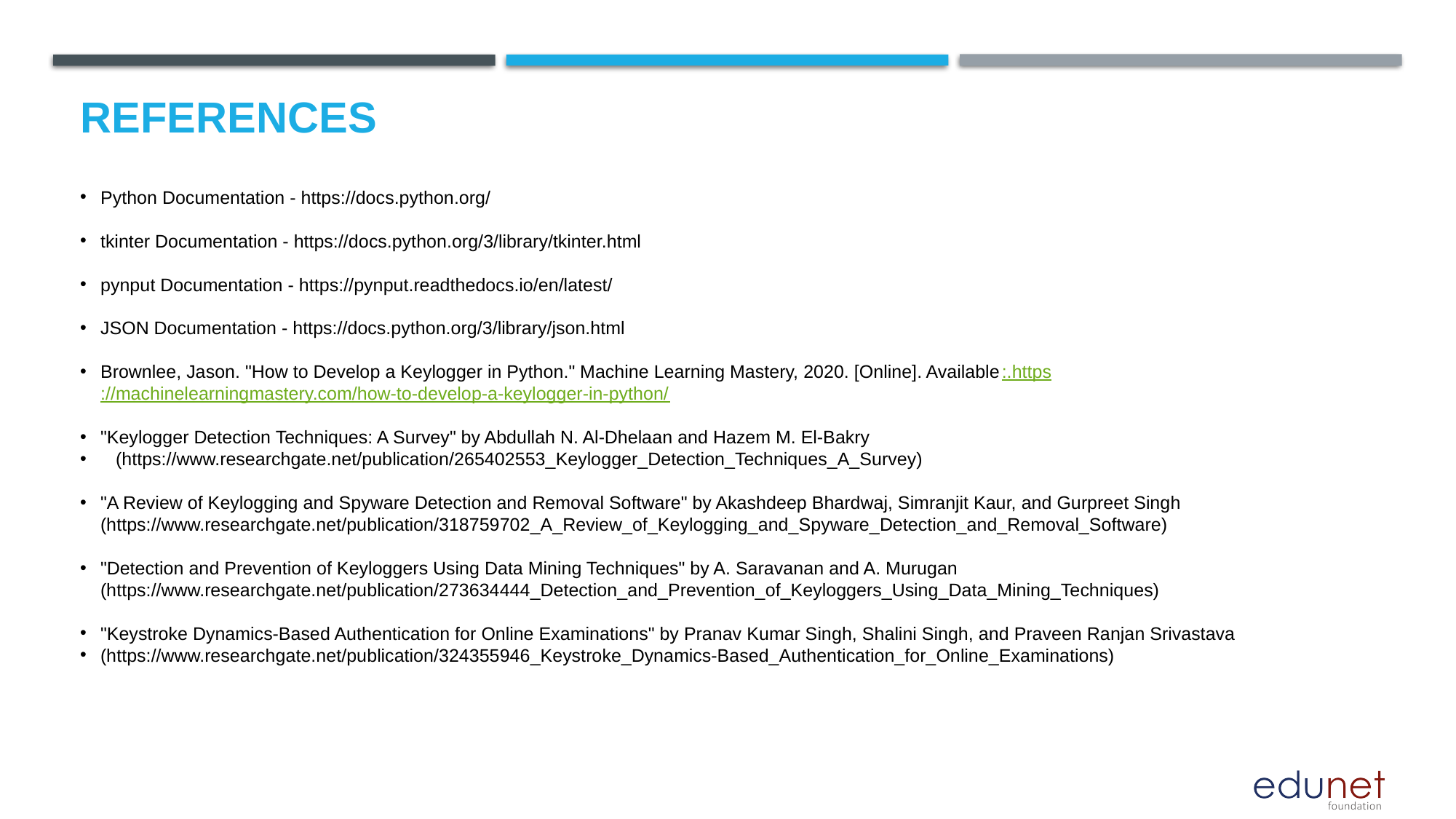

# References

Python Documentation - https://docs.python.org/

tkinter Documentation - https://docs.python.org/3/library/tkinter.html

pynput Documentation - https://pynput.readthedocs.io/en/latest/

JSON Documentation - https://docs.python.org/3/library/json.html

Brownlee, Jason. "How to Develop a Keylogger in Python." Machine Learning Mastery, 2020. [Online]. Available:.https://machinelearningmastery.com/how-to-develop-a-keylogger-in-python/

"Keylogger Detection Techniques: A Survey" by Abdullah N. Al-Dhelaan and Hazem M. El-Bakry
   (https://www.researchgate.net/publication/265402553_Keylogger_Detection_Techniques_A_Survey)

"A Review of Keylogging and Spyware Detection and Removal Software" by Akashdeep Bhardwaj, Simranjit Kaur, and Gurpreet Singh (https://www.researchgate.net/publication/318759702_A_Review_of_Keylogging_and_Spyware_Detection_and_Removal_Software)

"Detection and Prevention of Keyloggers Using Data Mining Techniques" by A. Saravanan and A. Murugan (https://www.researchgate.net/publication/273634444_Detection_and_Prevention_of_Keyloggers_Using_Data_Mining_Techniques)

"Keystroke Dynamics-Based Authentication for Online Examinations" by Pranav Kumar Singh, Shalini Singh, and Praveen Ranjan Srivastava
(https://www.researchgate.net/publication/324355946_Keystroke_Dynamics-Based_Authentication_for_Online_Examinations)